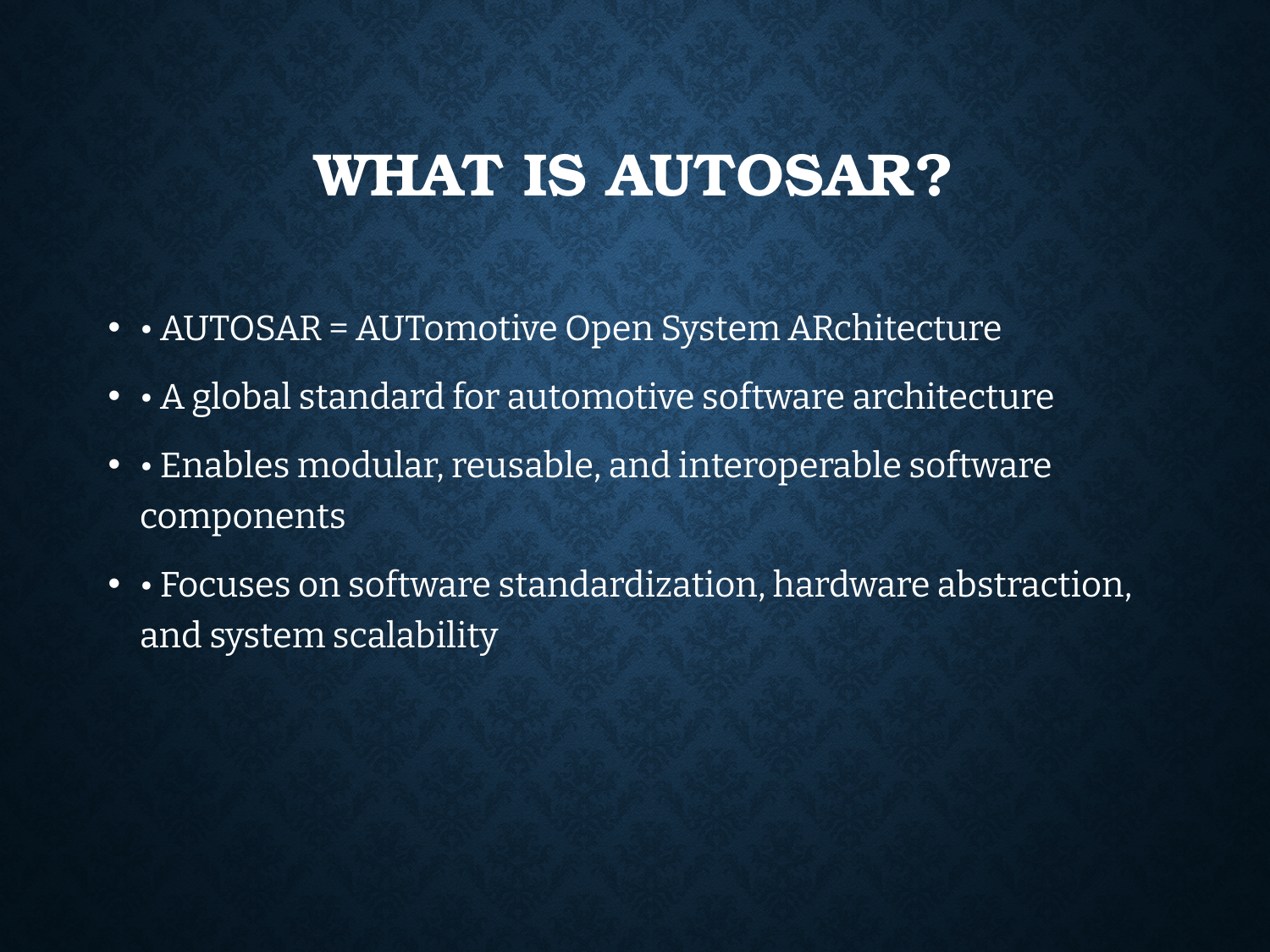

# What is AUTOSAR?
• AUTOSAR = AUTomotive Open System ARchitecture
• A global standard for automotive software architecture
• Enables modular, reusable, and interoperable software components
• Focuses on software standardization, hardware abstraction, and system scalability